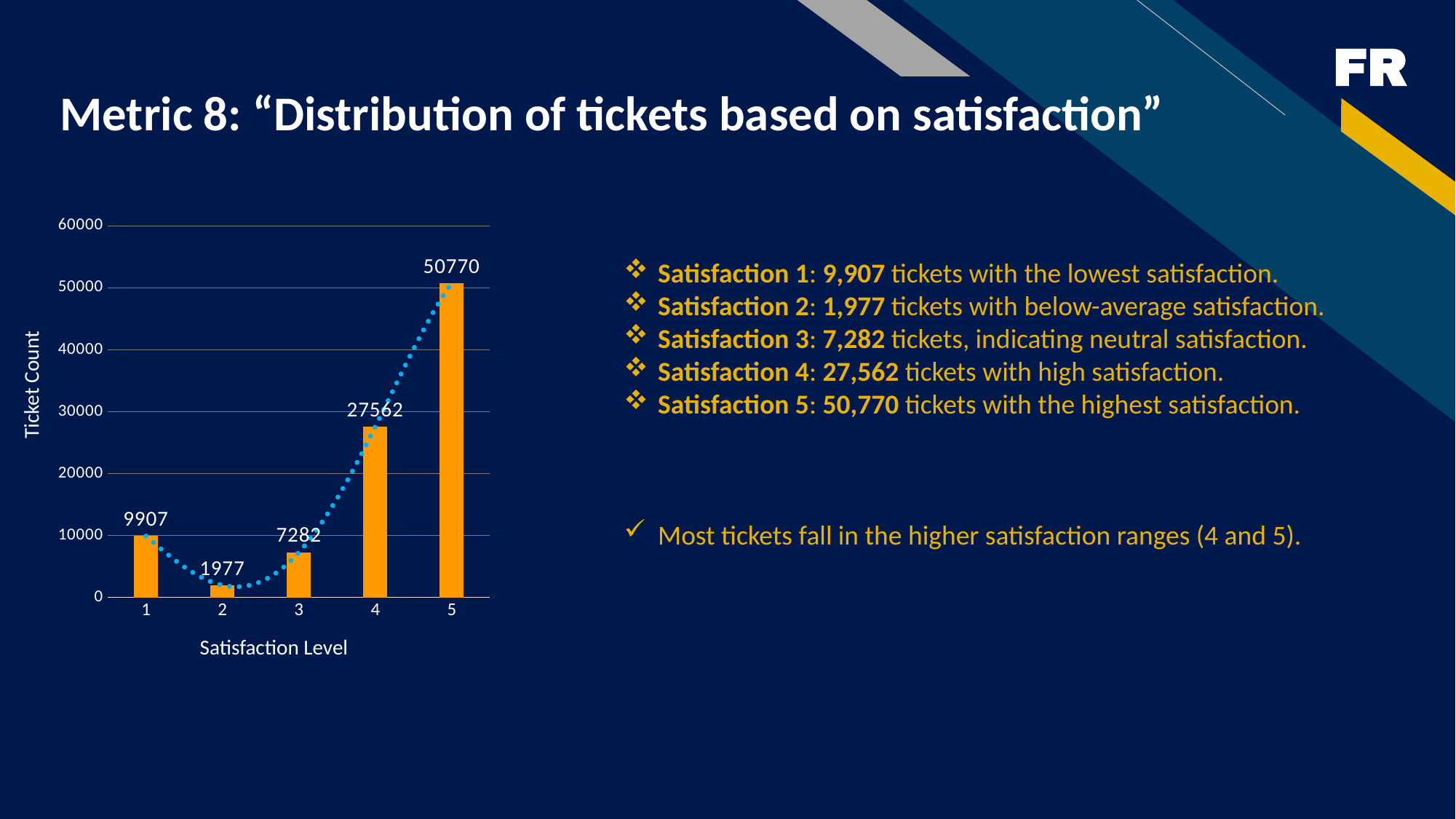

# Metric 8: “Distribution of tickets based on satisfaction”

### Chart

| Category | Total |
|---|---|
| 1 | 9907.0 |
| 2 | 1977.0 |
| 3 | 7282.0 |
| 4 | 27562.0 |
| 5 | 50770.0 |
Satisfaction 1: 9,907 tickets with the lowest satisfaction.
Satisfaction 2: 1,977 tickets with below-average satisfaction.
Satisfaction 3: 7,282 tickets, indicating neutral satisfaction.
Satisfaction 4: 27,562 tickets with high satisfaction.
Satisfaction 5: 50,770 tickets with the highest satisfaction.

Most tickets fall in the higher satisfaction ranges (4 and 5).

Ticket Count
Satisfaction Level